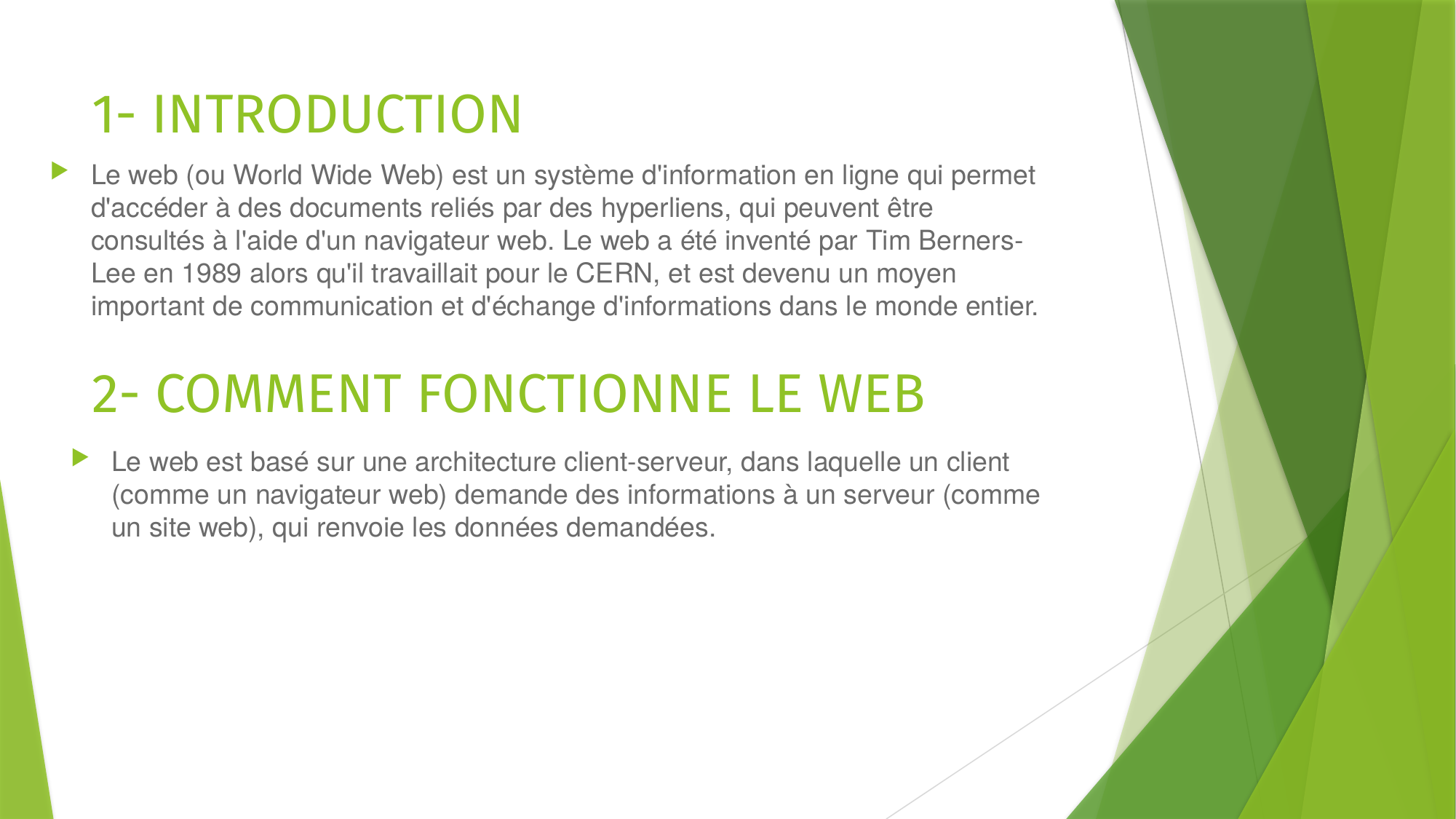

# 1- INTRODUCTION
Le web (ou World Wide Web) est un système d'information en ligne qui permet d'accéder à des documents reliés par des hyperliens, qui peuvent être consultés à l'aide d'un navigateur web. Le web a été inventé par Tim Berners-Lee en 1989 alors qu'il travaillait pour le CERN, et est devenu un moyen important de communication et d'échange d'informations dans le monde entier.
2- COMMENT FONCTIONNE LE WEB

Le web est basé sur une architecture client-serveur, dans laquelle un client (comme un navigateur web) demande des informations à un serveur (comme un site web), qui renvoie les données demandées.